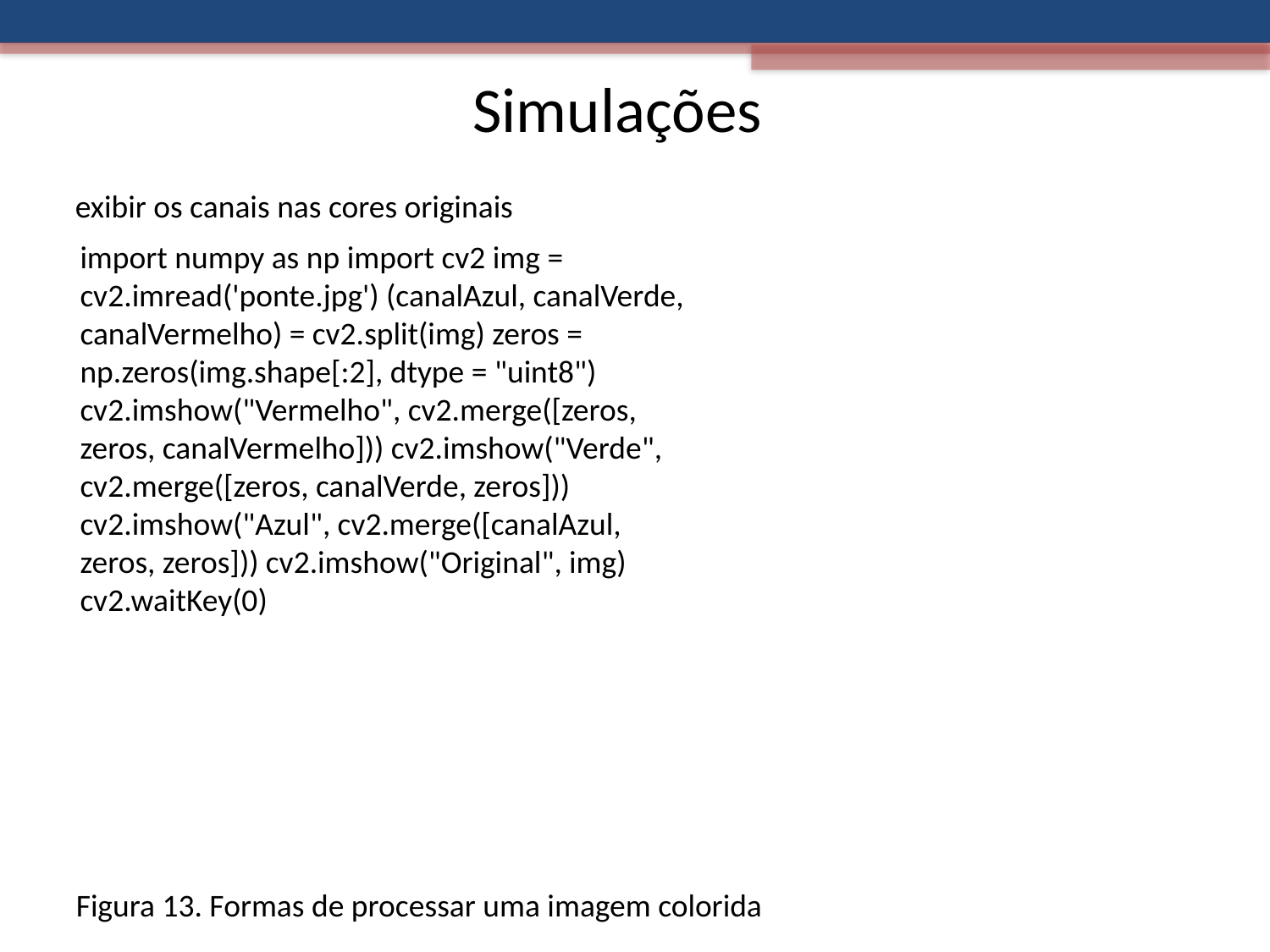

Simulações
exibir os canais nas cores originais
import numpy as np import cv2 img = cv2.imread('ponte.jpg') (canalAzul, canalVerde, canalVermelho) = cv2.split(img) zeros = np.zeros(img.shape[:2], dtype = "uint8") cv2.imshow("Vermelho", cv2.merge([zeros, zeros, canalVermelho])) cv2.imshow("Verde", cv2.merge([zeros, canalVerde, zeros])) cv2.imshow("Azul", cv2.merge([canalAzul, zeros, zeros])) cv2.imshow("Original", img) cv2.waitKey(0)
Figura 13. Formas de processar uma imagem colorida